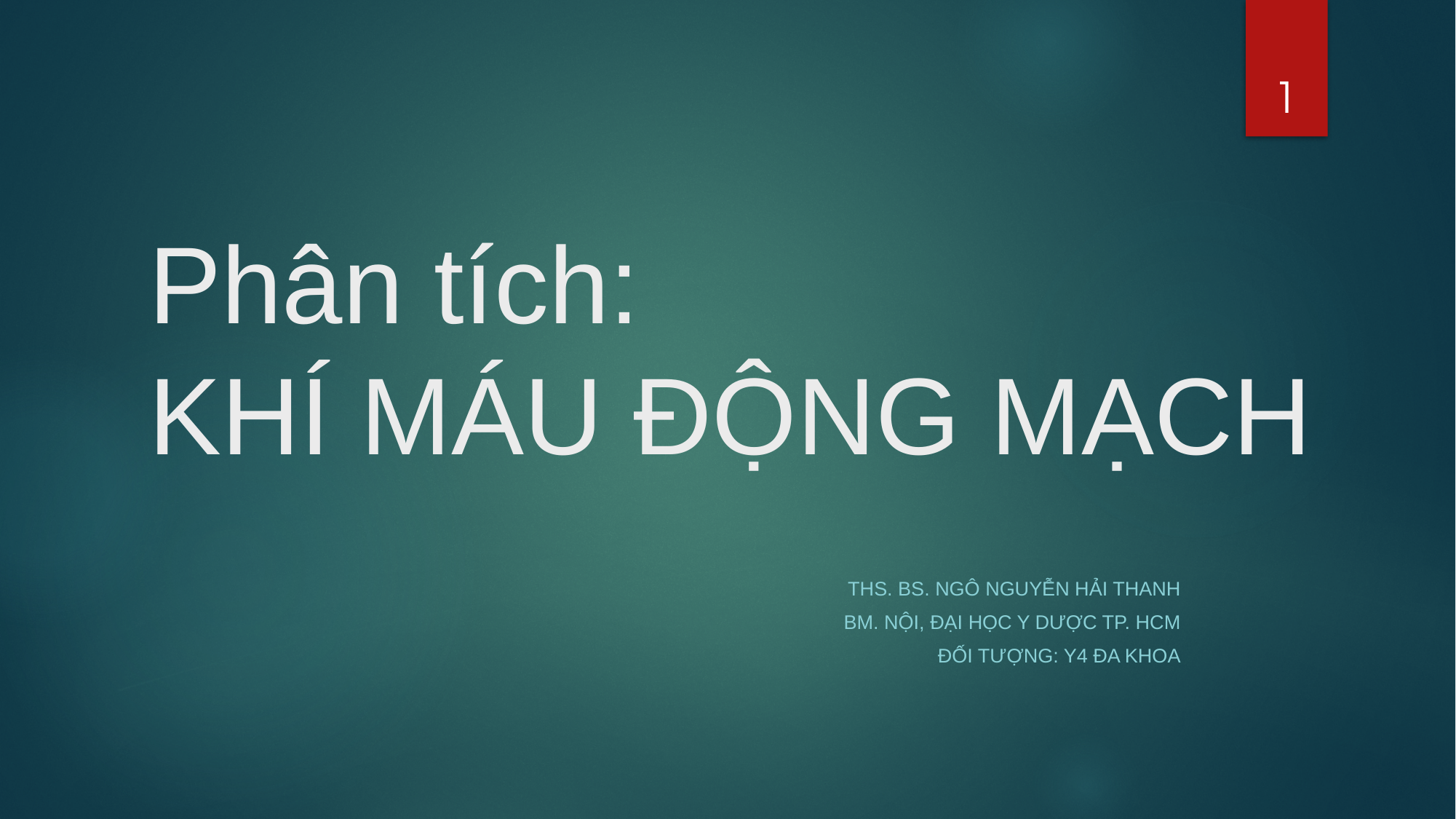

1
# Phân tích: KHÍ MÁU ĐỘNG MẠCH
THS. BS. NGÔ NGUYỄN HẢI THANH
BM. NỘI, ĐẠI HỌC Y DƯỢC TP. HCM
ĐỐI TƯỢNG: y4 ĐA KHOA